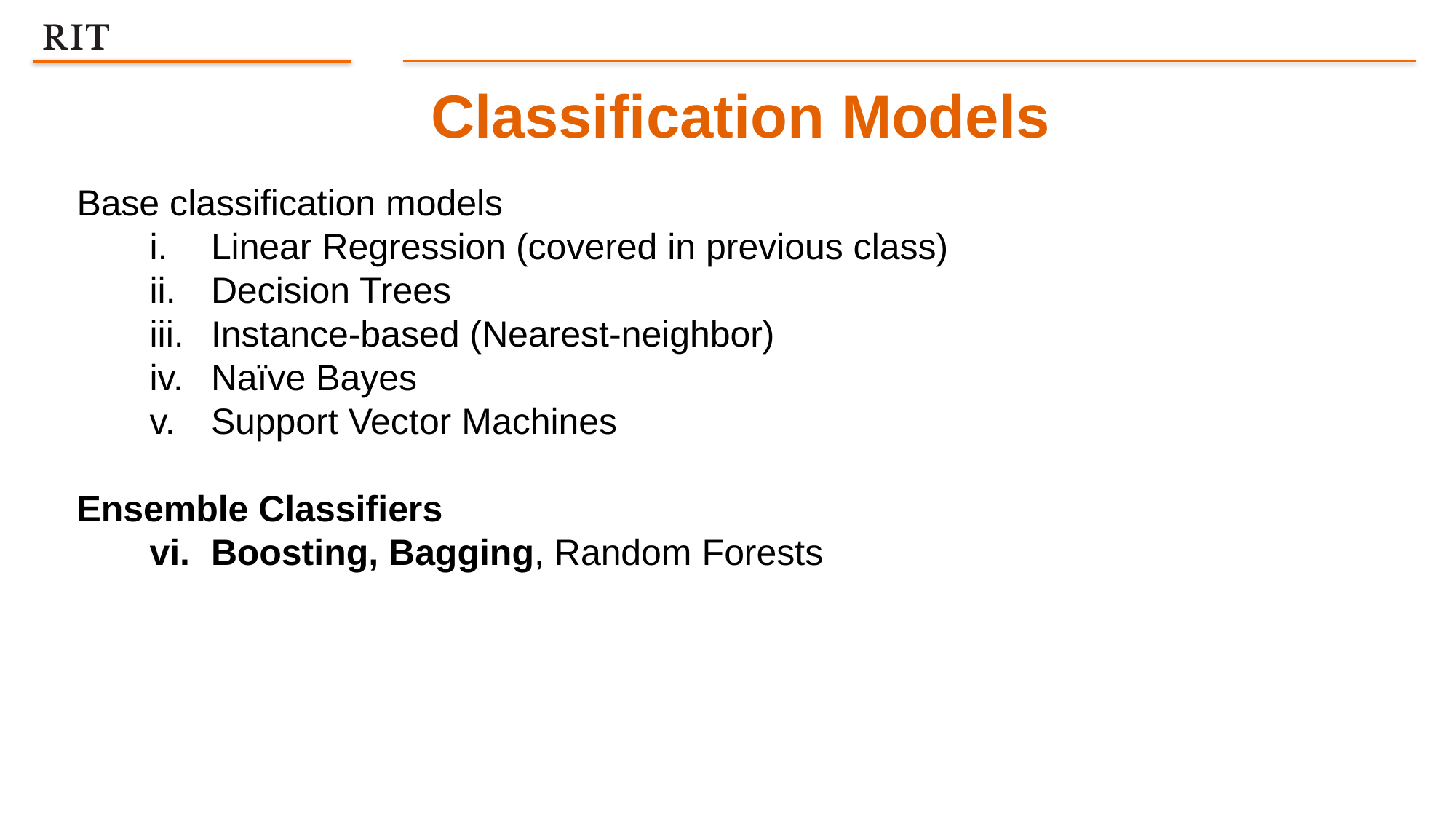

Classification Models
Base classification models
Linear Regression (covered in previous class)
Decision Trees
Instance-based (Nearest-neighbor)
Naïve Bayes
Support Vector Machines

Ensemble Classifiers
Boosting, Bagging, Random Forests